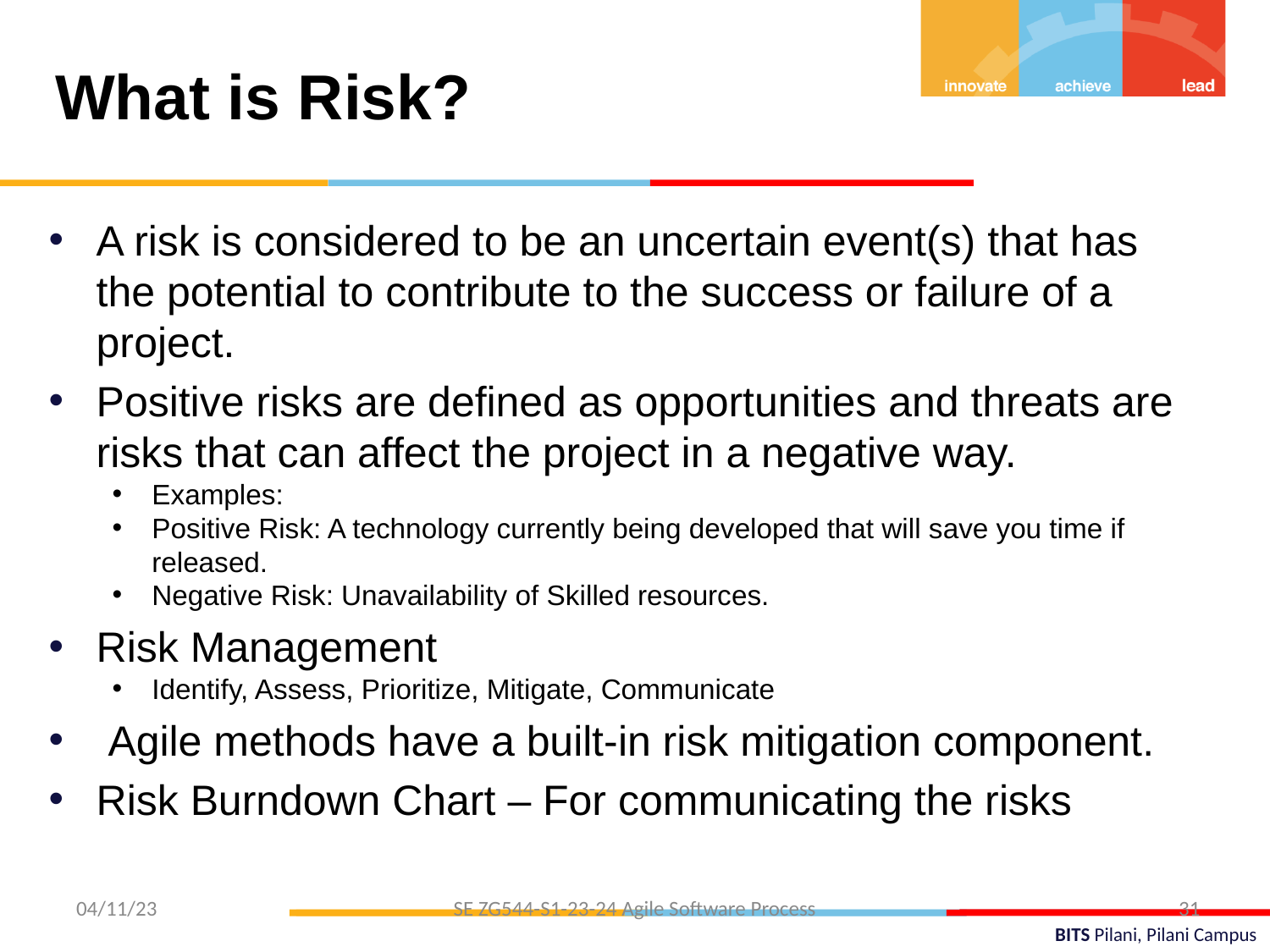

What is Risk?
A risk is considered to be an uncertain event(s) that has the potential to contribute to the success or failure of a project.
Positive risks are defined as opportunities and threats are risks that can affect the project in a negative way.
Examples:
Positive Risk: A technology currently being developed that will save you time if released.
Negative Risk: Unavailability of Skilled resources.
Risk Management
Identify, Assess, Prioritize, Mitigate, Communicate
 Agile methods have a built-in risk mitigation component.
Risk Burndown Chart – For communicating the risks
04/11/23
SE ZG544-S1-23-24 Agile Software Process
31